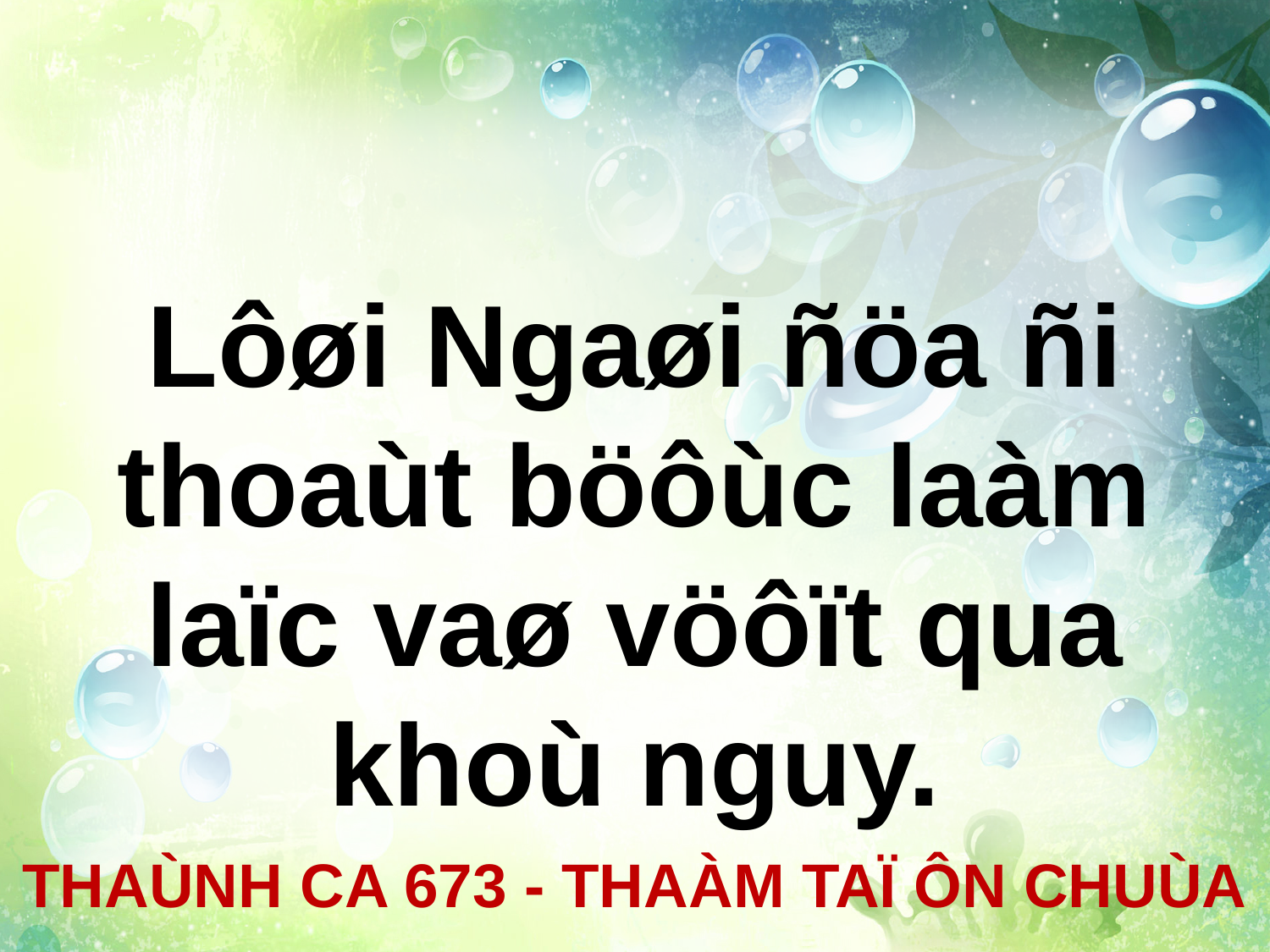

Lôøi Ngaøi ñöa ñi thoaùt böôùc laàm laïc vaø vöôït qua khoù nguy.
THAÙNH CA 673 - THAÀM TAÏ ÔN CHUÙA